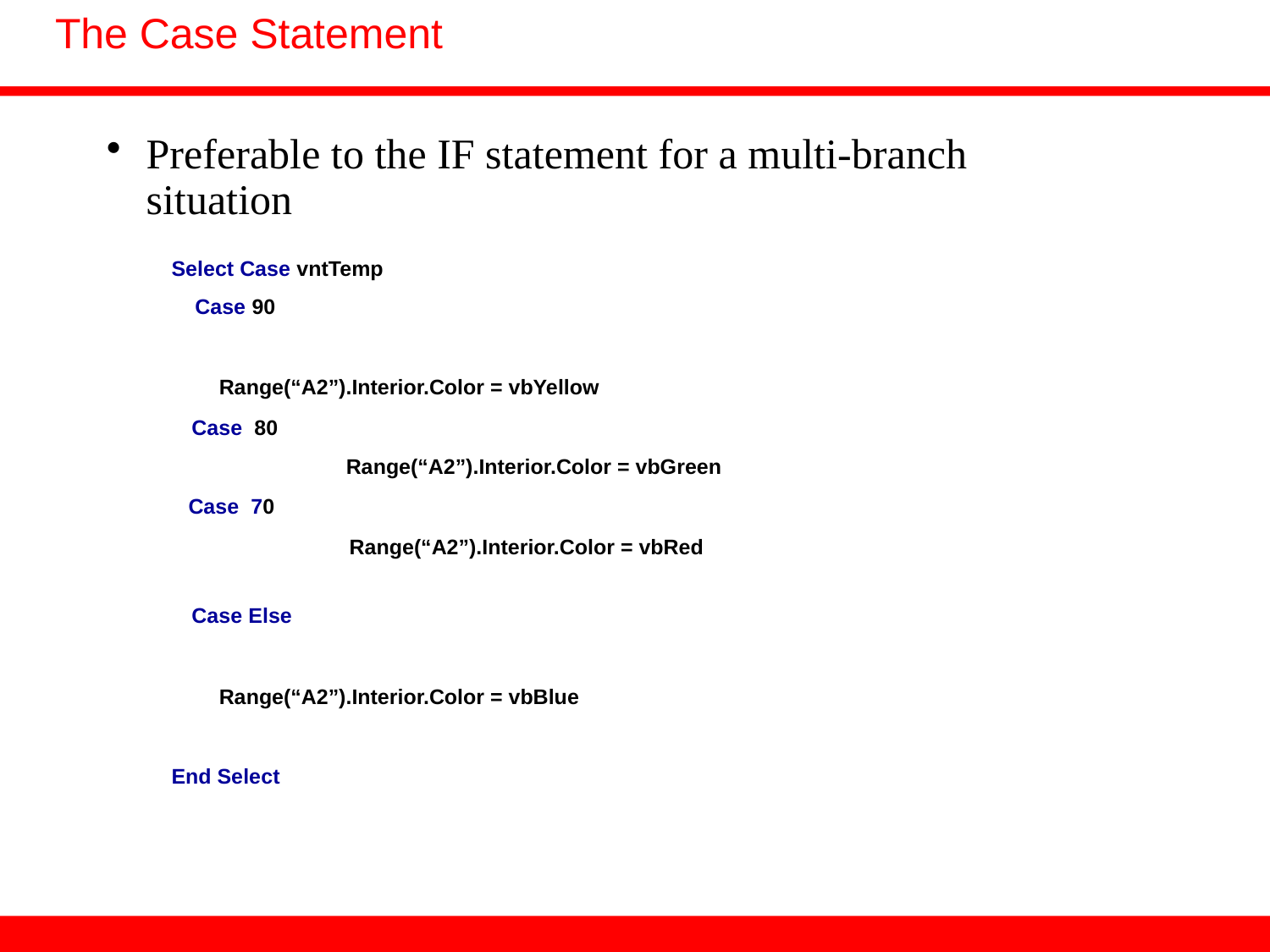

# The Case Statement
Preferable to the IF statement for a multi-branch situation
Select Case vntTemp
    Case 90

          	Range(“A2”).Interior.Color = vbYellow
      Case  80
		Range(“A2”).Interior.Color = vbGreen
     Case  70
		 Range(“A2”).Interior.Color = vbRed

      Case Else

           	Range(“A2”).Interior.Color = vbBlue

End Select